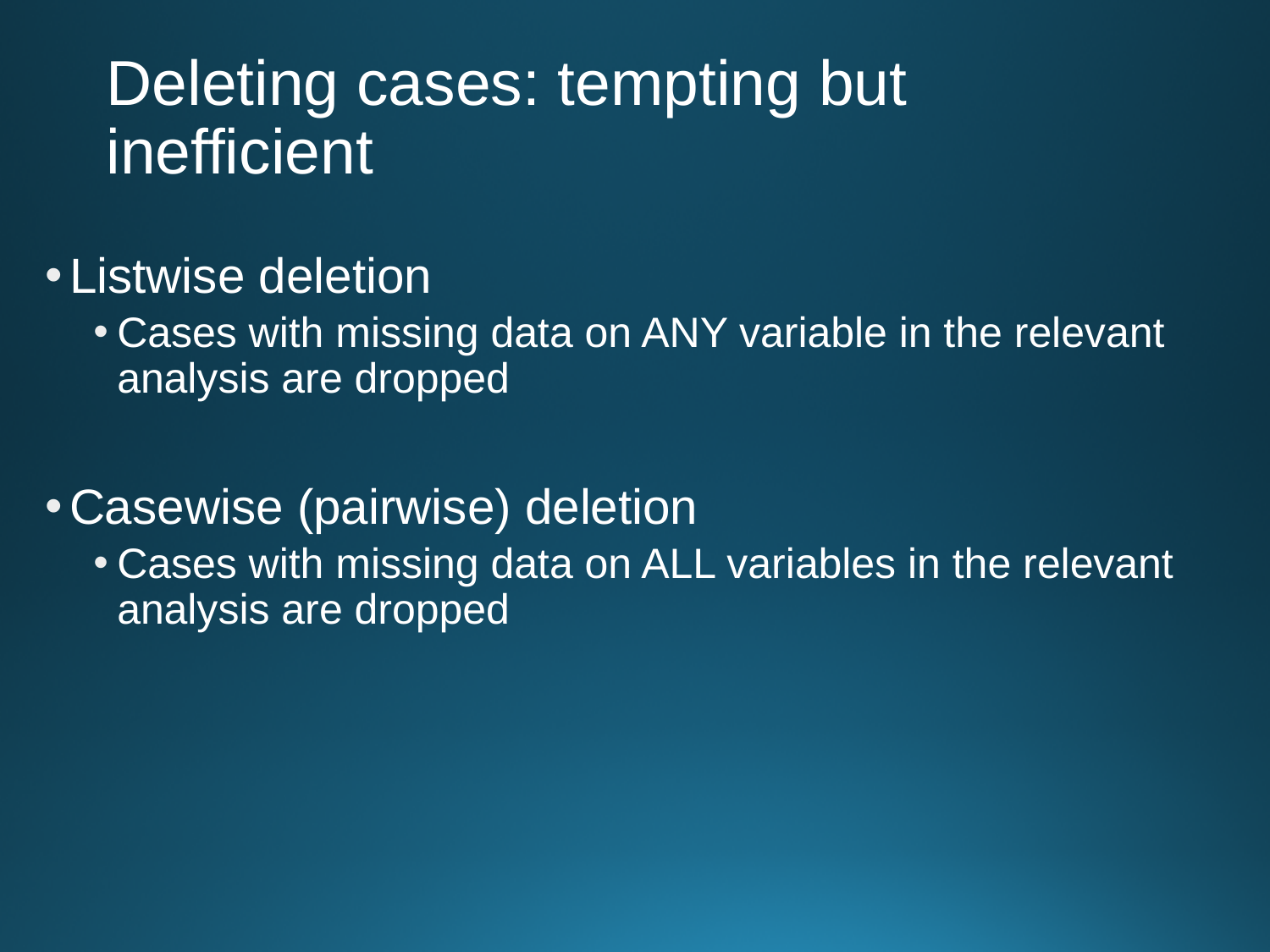

# Deleting cases: tempting but inefficient
Listwise deletion
Cases with missing data on ANY variable in the relevant analysis are dropped

Casewise (pairwise) deletion
Cases with missing data on ALL variables in the relevant analysis are dropped